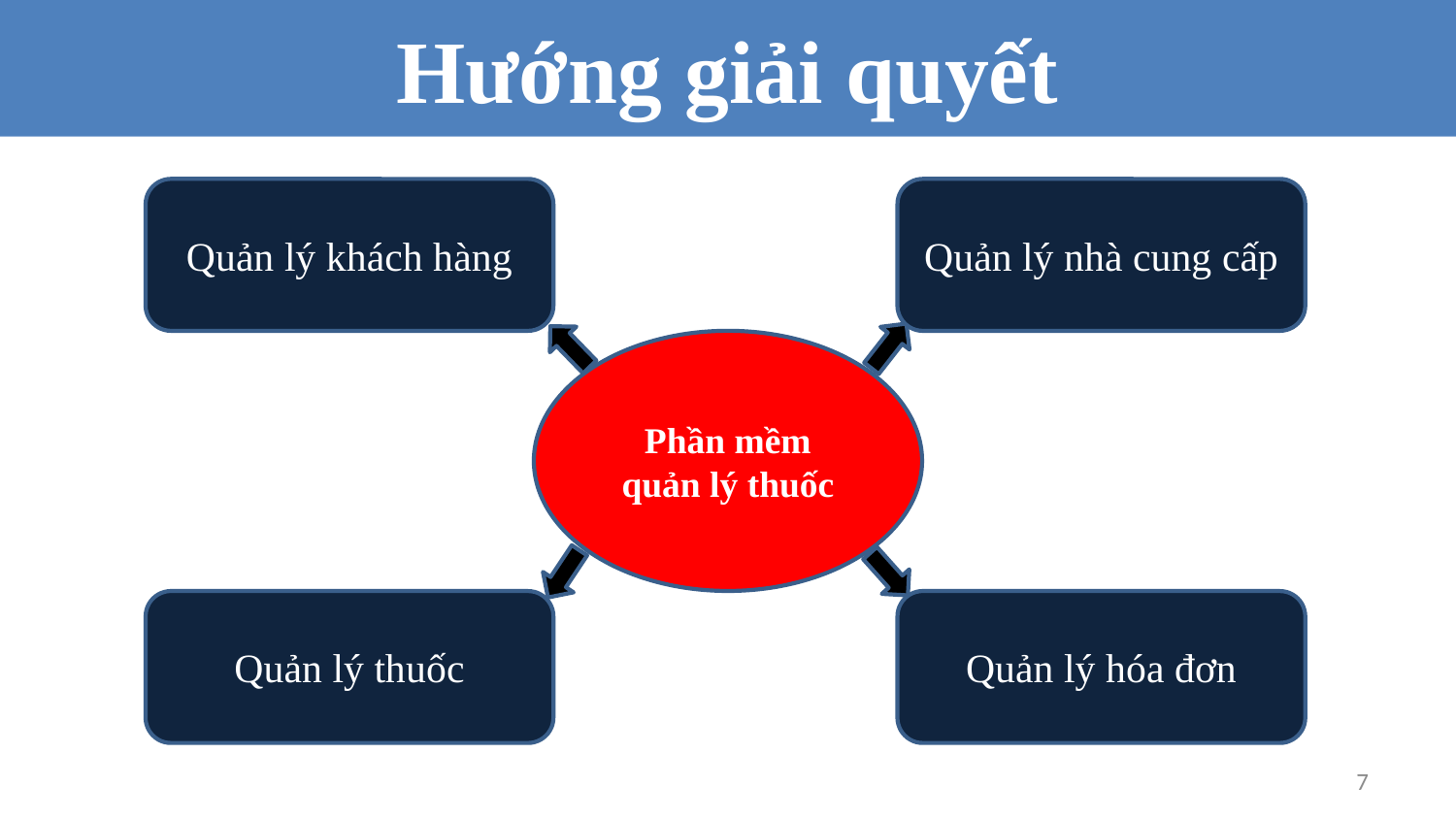

# Hướng giải quyết
Quản lý khách hàng
Quản lý nhà cung cấp

Phần mềm quản lý thuốc

Quản lý thuốc
Quản lý hóa đơn
7